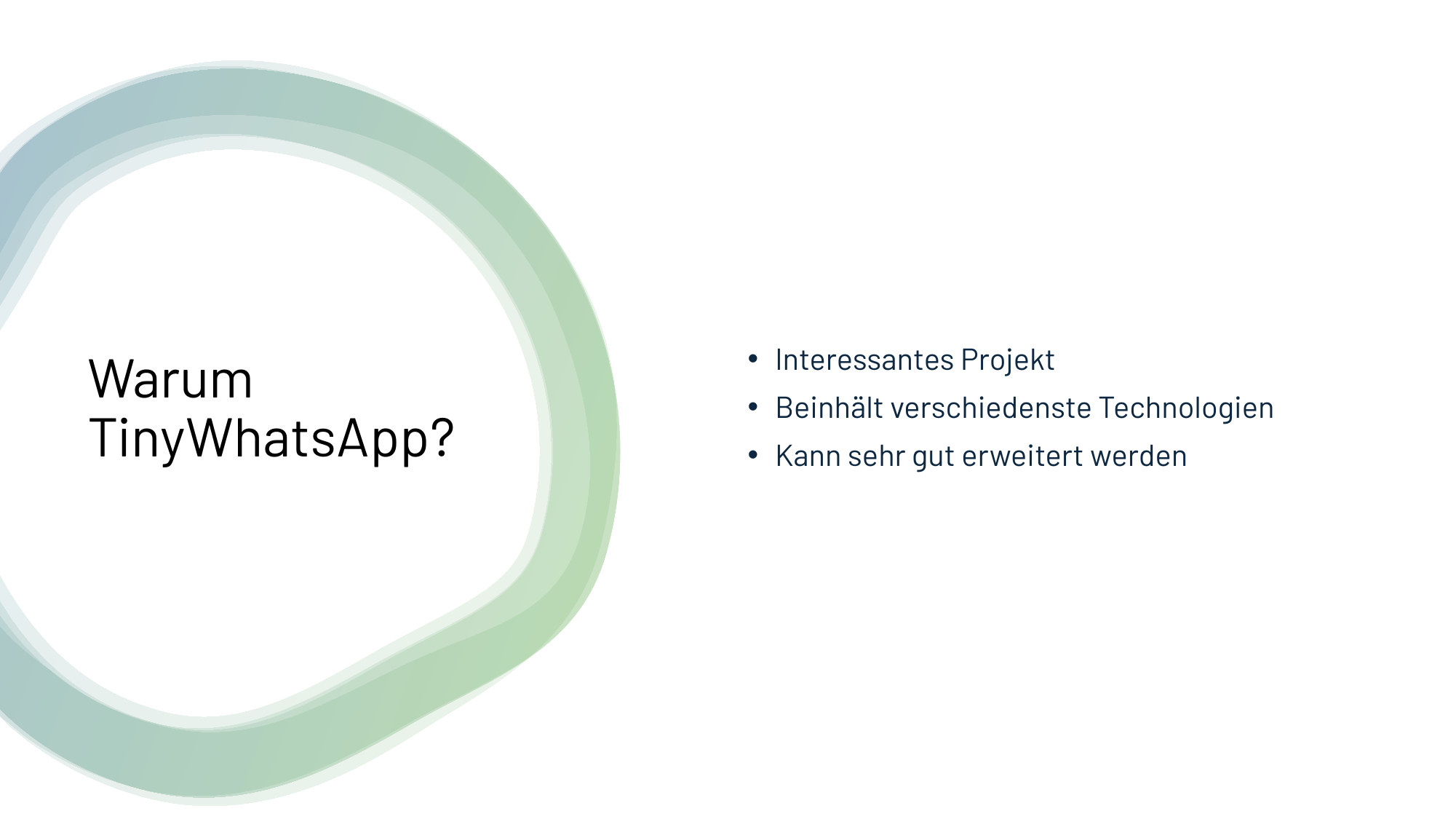

Interessantes Projekt
Beinhält verschiedenste Technologien
Kann sehr gut erweitert werden
# Warum TinyWhatsApp?